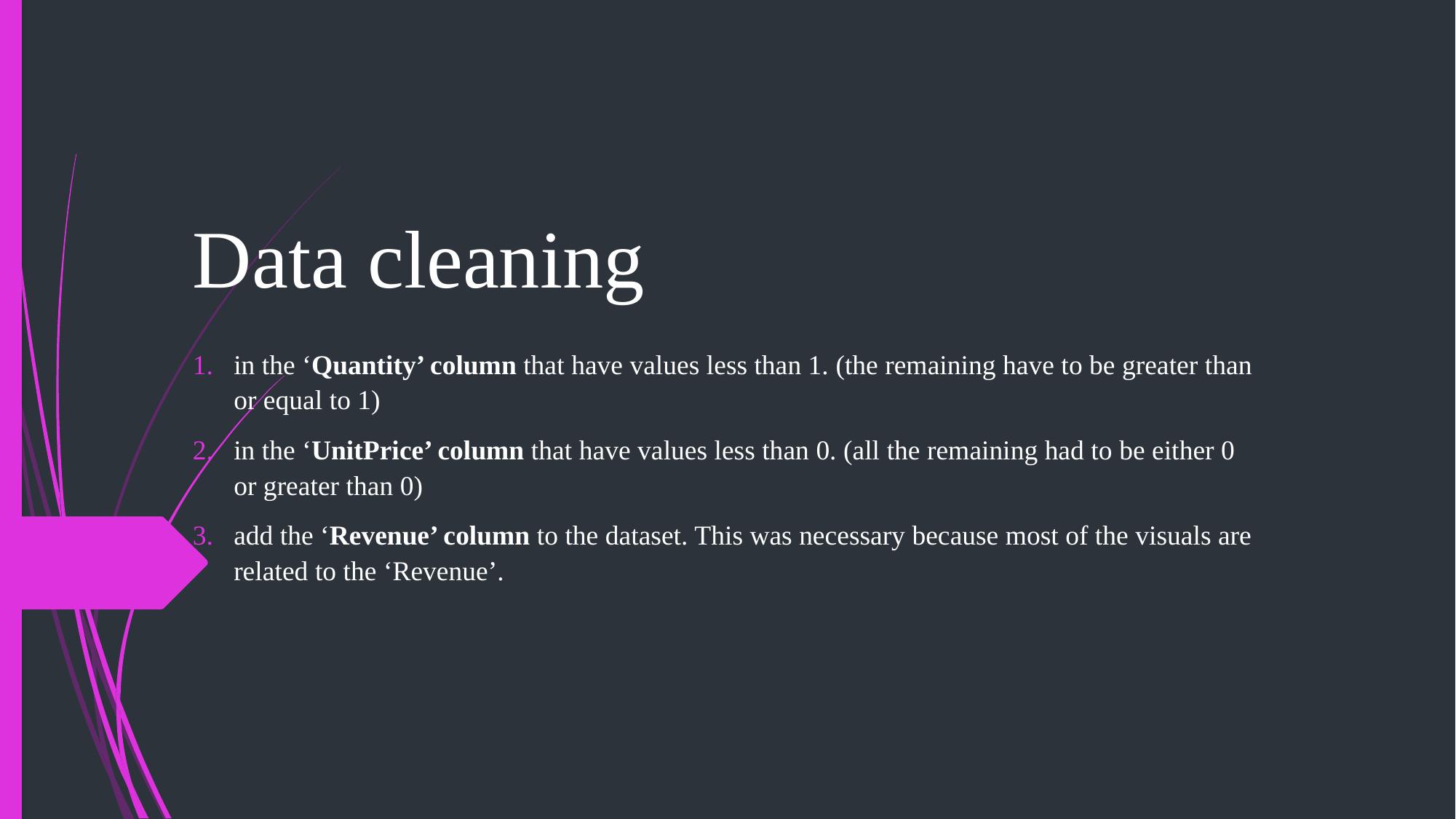

# Data cleaning
in the ‘Quantity’ column that have values less than 1. (the remaining have to be greater than or equal to 1)
in the ‘UnitPrice’ column that have values less than 0. (all the remaining had to be either 0 or greater than 0)
add the ‘Revenue’ column to the dataset. This was necessary because most of the visuals are related to the ‘Revenue’.